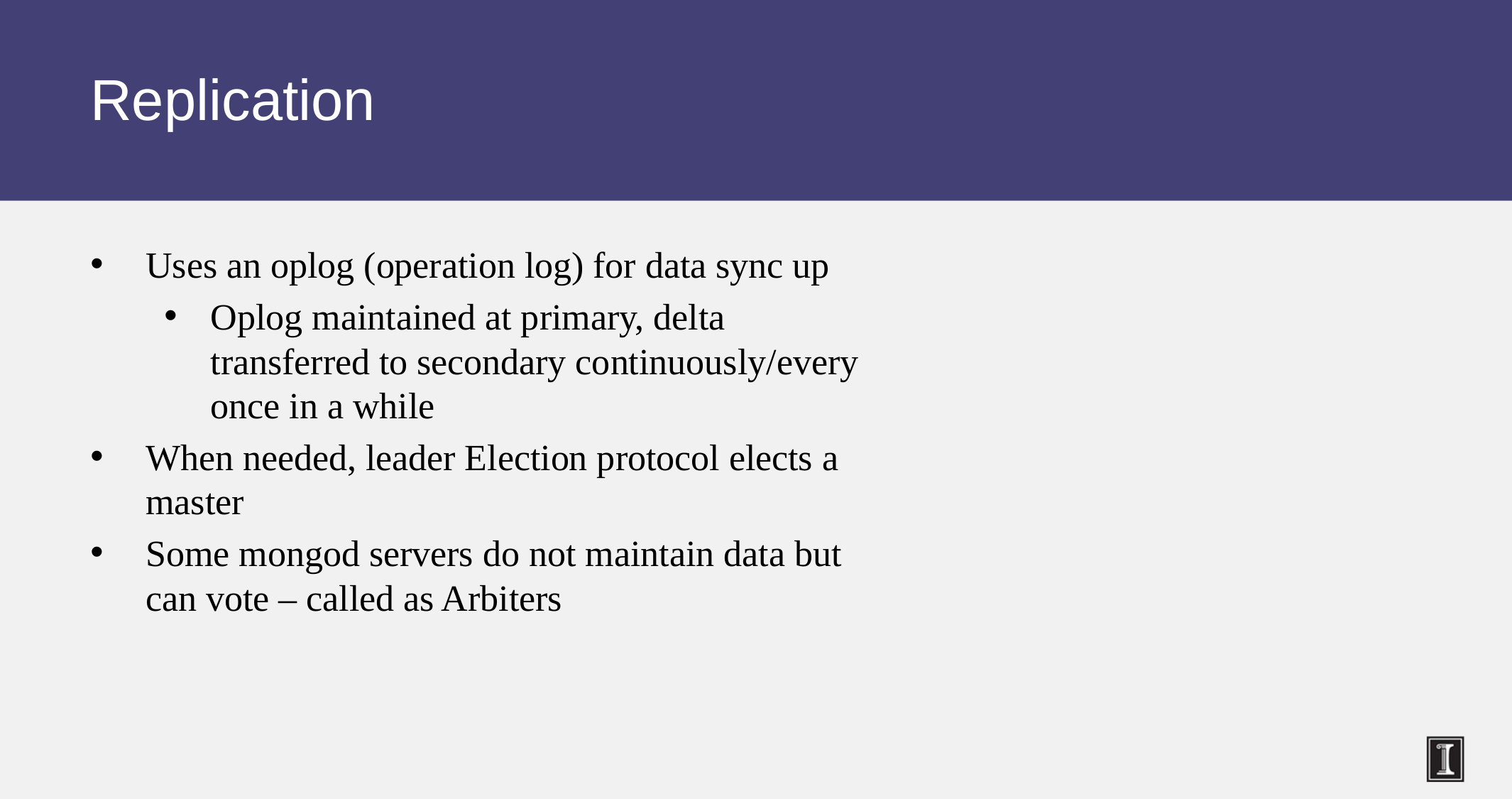

# Replication
Uses an oplog (operation log) for data sync up
Oplog maintained at primary, delta transferred to secondary continuously/every once in a while
When needed, leader Election protocol elects a master
Some mongod servers do not maintain data but can vote – called as Arbiters